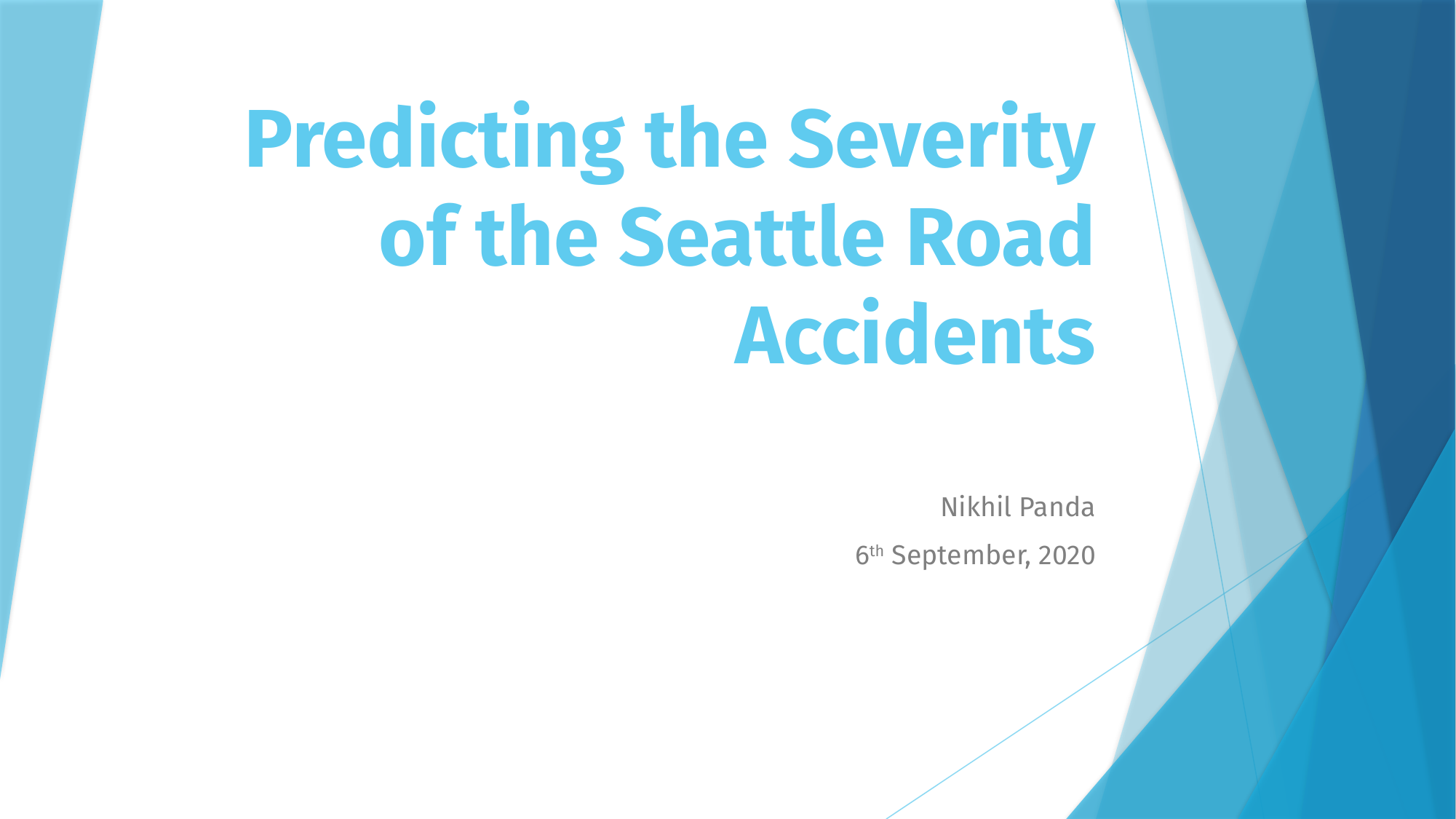

# Predicting the Severity of the Seattle Road Accidents
Nikhil Panda
6th September, 2020